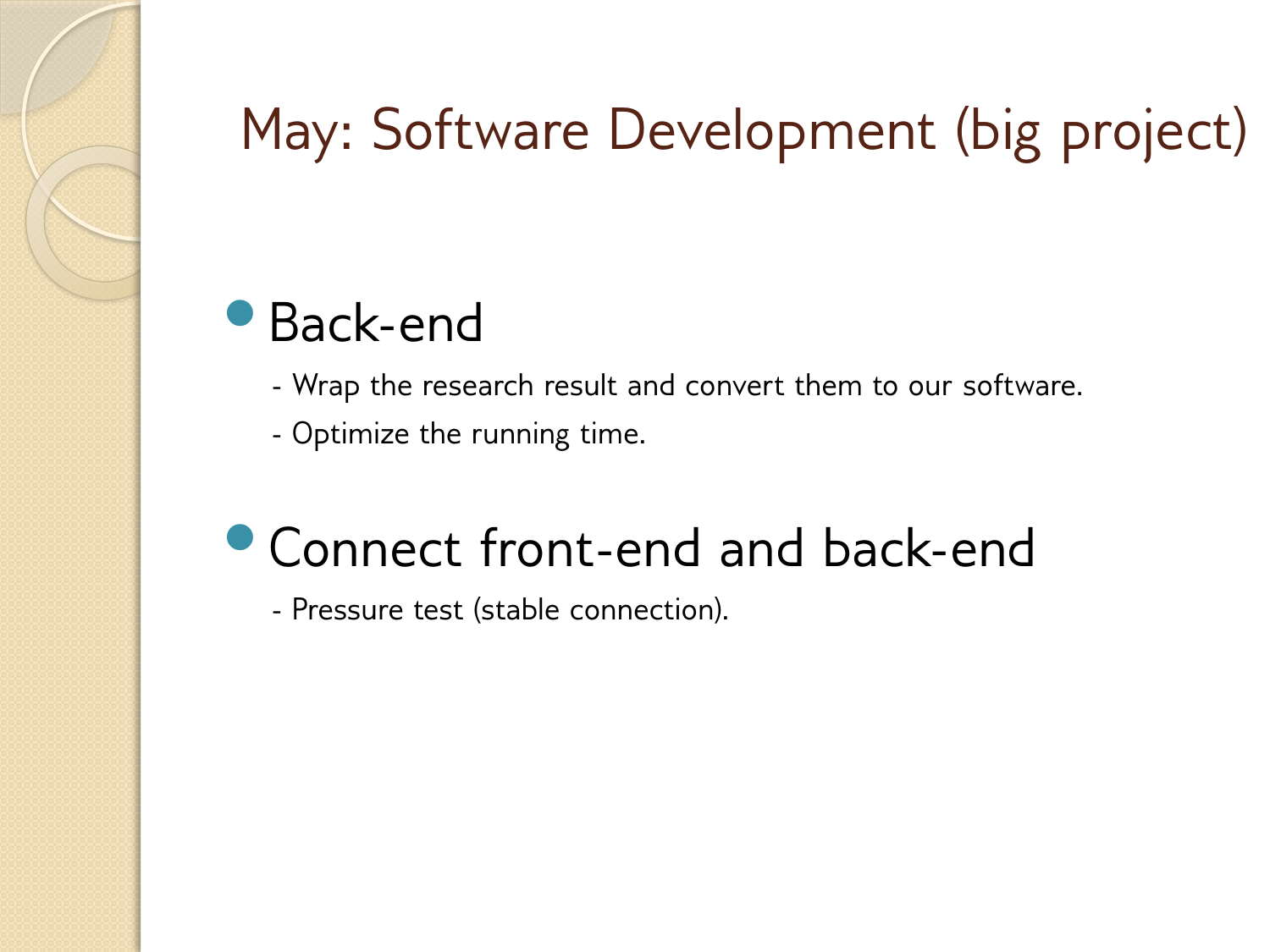

# May: Software Development (big project)

Back-end
     - Wrap the research result and convert them to our software.
     - Optimize the running time.

Connect front-end and back-end
     - Pressure test (stable connection).